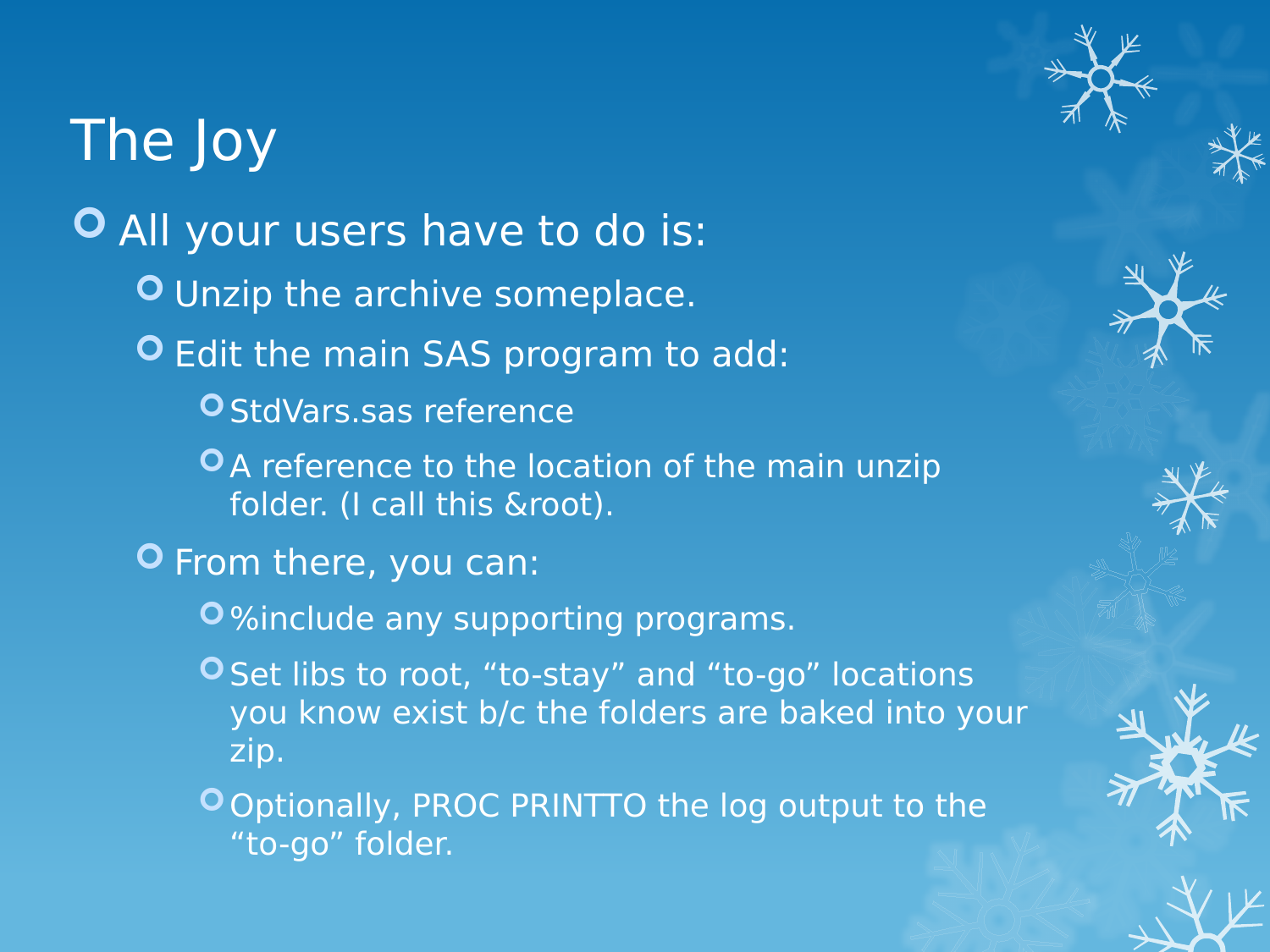

# The Joy
All your users have to do is:
Unzip the archive someplace.
Edit the main SAS program to add:
StdVars.sas reference
A reference to the location of the main unzip folder. (I call this &root).
From there, you can:
%include any supporting programs.
Set libs to root, “to-stay” and “to-go” locations you know exist b/c the folders are baked into your zip.
Optionally, PROC PRINTTO the log output to the “to-go” folder.